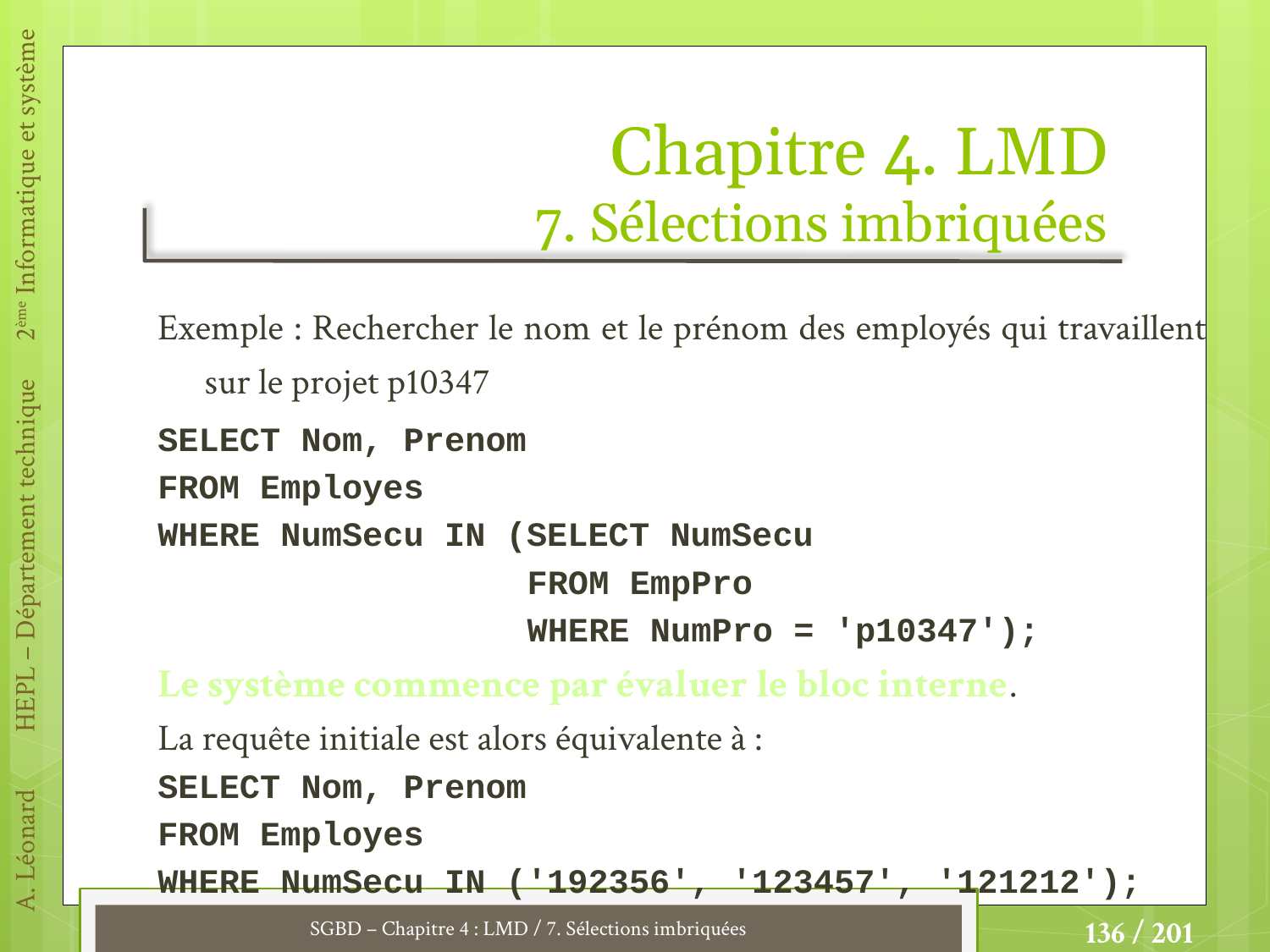

# Chapitre 4. LMD 7. Sélections imbriquées
Exemple : Rechercher le nom et le prénom des employés qui travaillent sur le projet p10347
SELECT Nom, Prenom
FROM Employes
WHERE NumSecu IN (SELECT NumSecu
                  FROM EmpPro
                  WHERE NumPro = 'p10347');
Le système commence par évaluer le bloc interne.
La requête initiale est alors équivalente à :
SELECT Nom, Prenom
FROM Employes
WHERE NumSecu IN ('192356', '123457', '121212');
SGBD – Chapitre 4 : LMD / 7. Sélections imbriquées